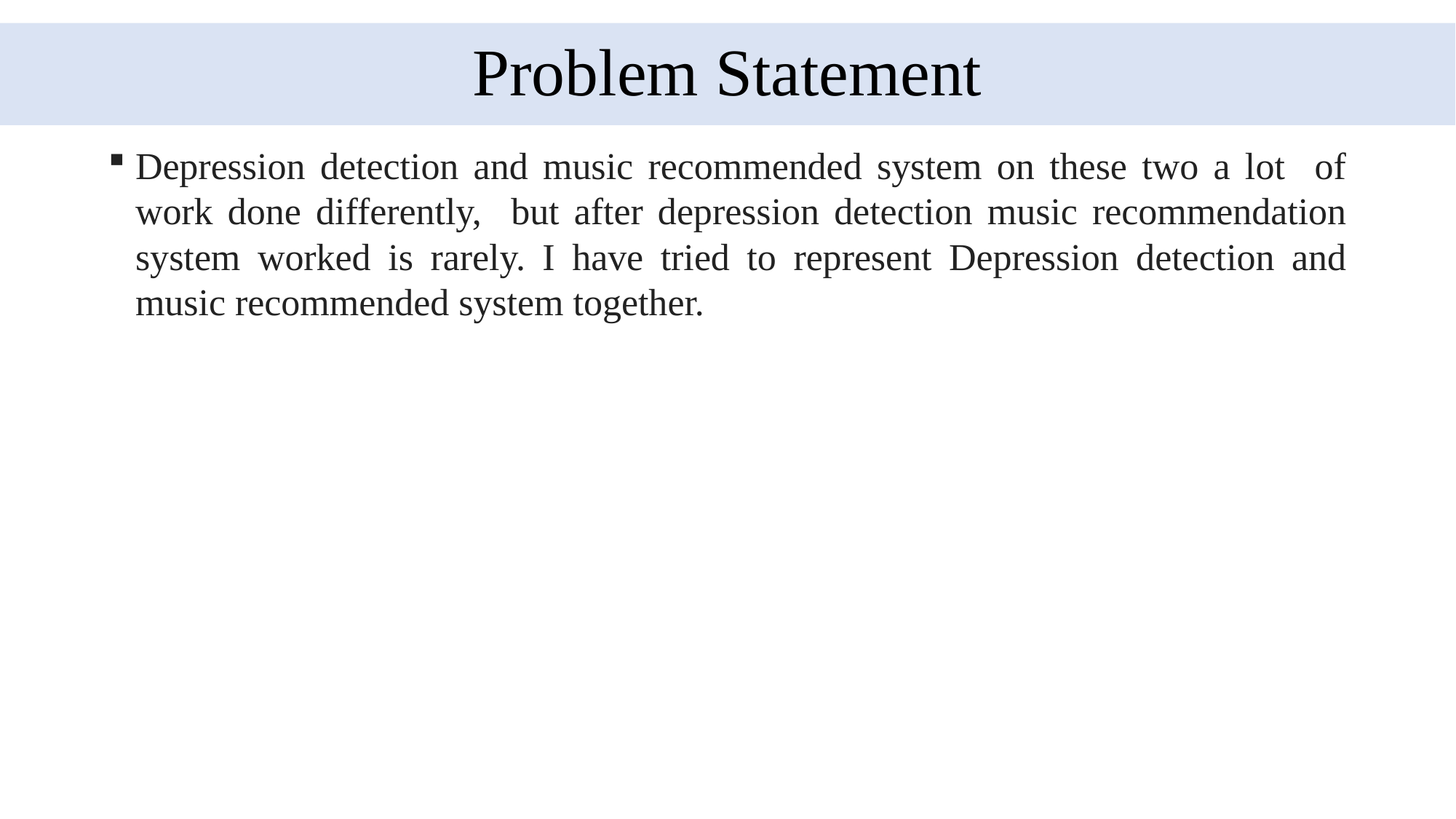

# Problem Statement
Depression detection and music recommended system on these two a lot  of work done differently,  but after depression detection music recommendation system worked is rarely. I have tried to represent Depression detection and music recommended system together.